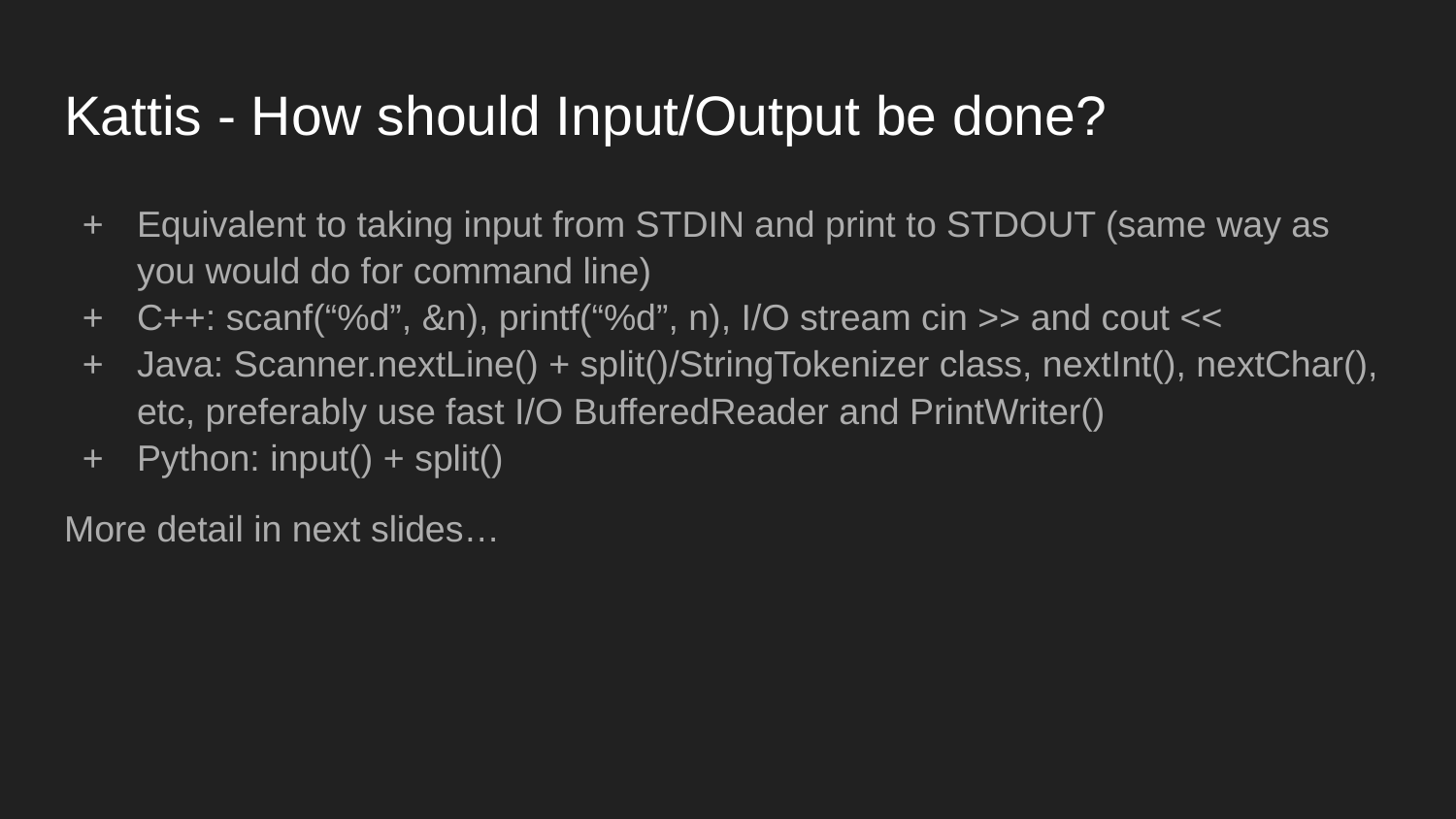

# Kattis - How should Input/Output be done?
Equivalent to taking input from STDIN and print to STDOUT (same way as you would do for command line)
C++: scanf(“%d”, &n), printf(“%d”, n), I/O stream cin >> and cout <<
Java: Scanner.nextLine() + split()/StringTokenizer class, nextInt(), nextChar(), etc, preferably use fast I/O BufferedReader and PrintWriter()
Python: input() + split()
More detail in next slides…